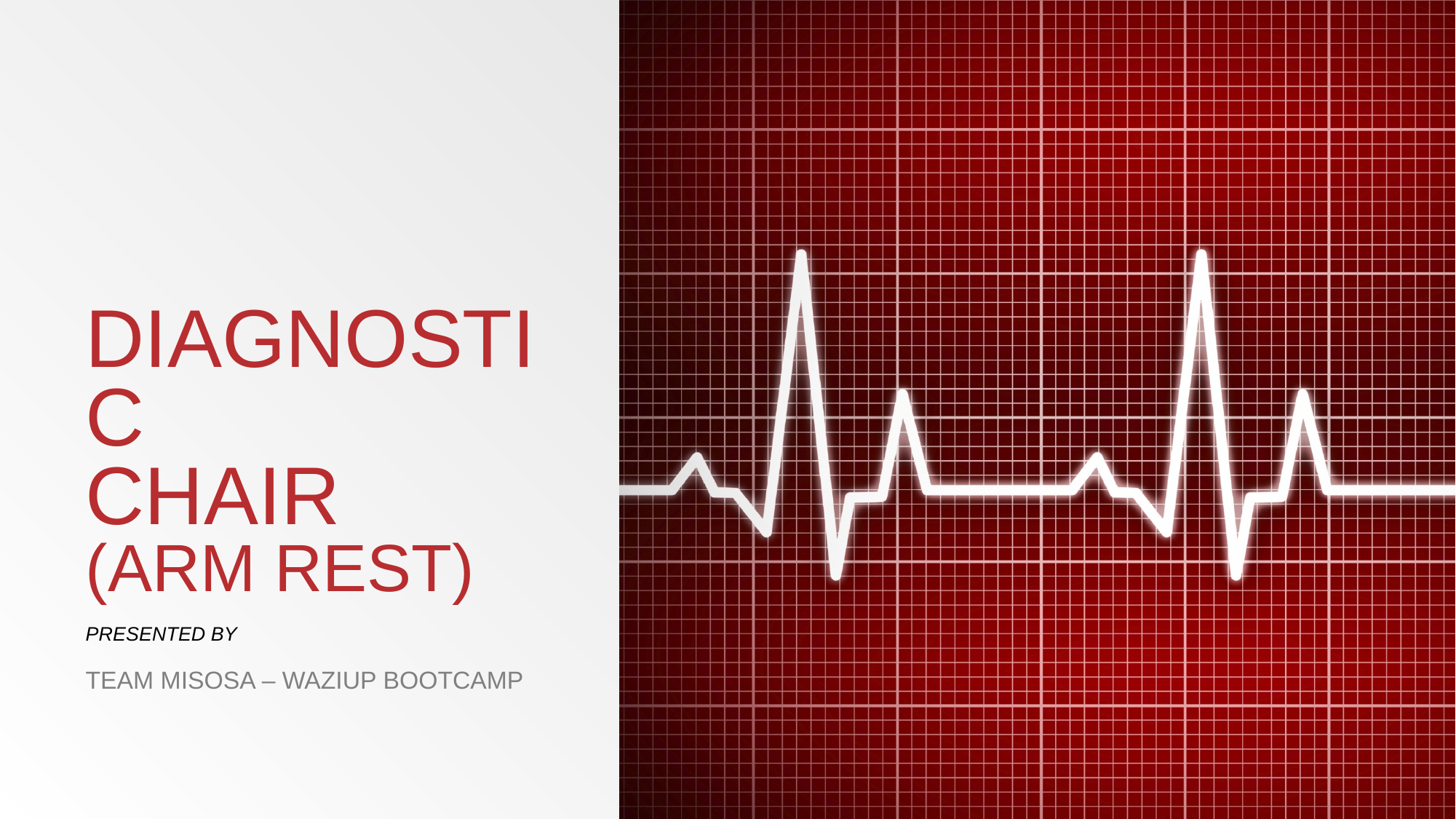

# DIAGNOSTIC CHAIR (ARM REST)
Presented by
TEAM MISOSA – Waziup bootcamp